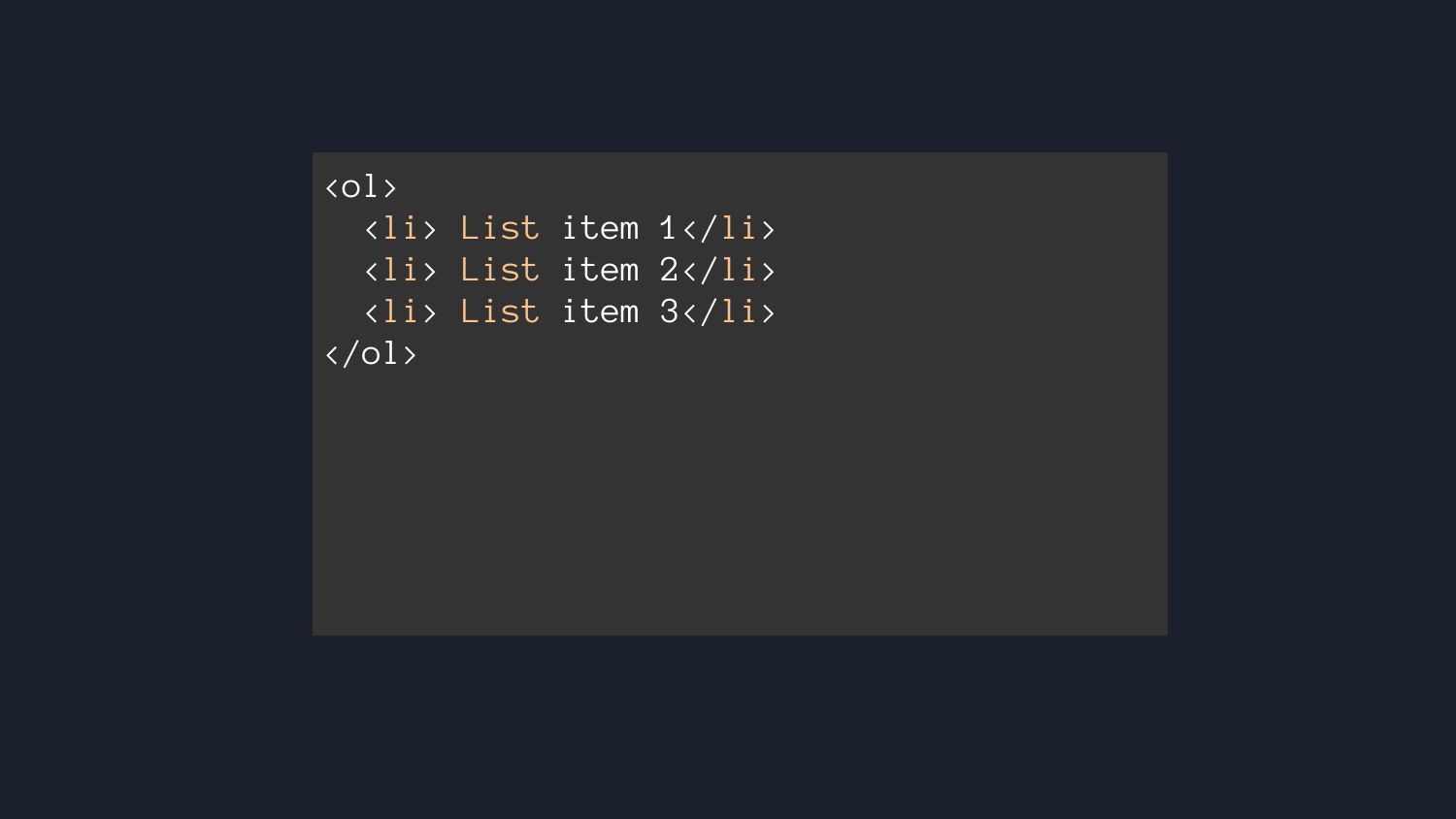

| <ol> <li> List item 1</li> <li> List item 2</li> <li> List item 3</li> </ol> |
| --- |